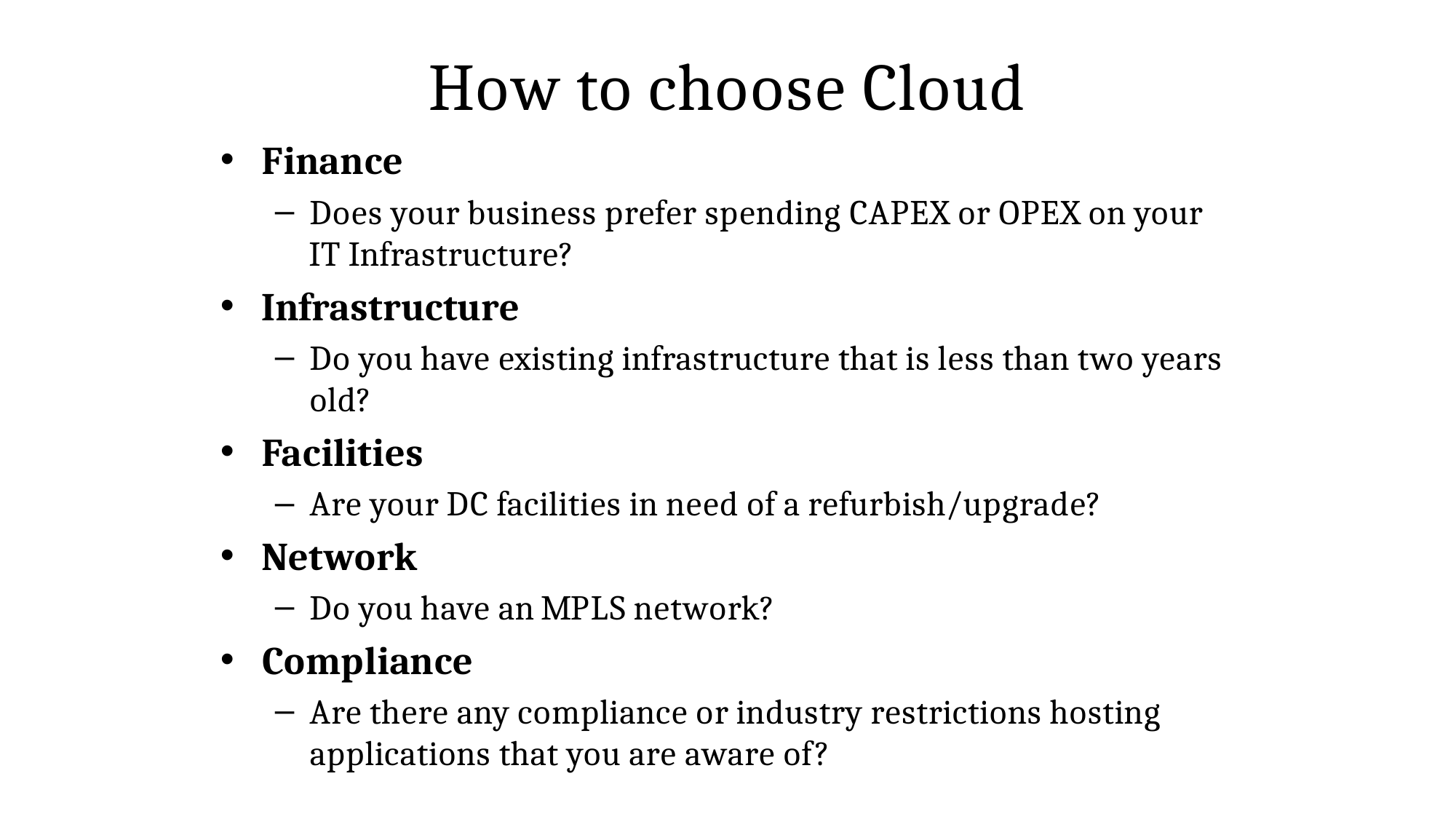

# How to choose Cloud
Finance
Does your business prefer spending CAPEX or OPEX on your IT Infrastructure?
Infrastructure
Do you have existing infrastructure that is less than two years old?
Facilities
Are your DC facilities in need of a refurbish/upgrade?
Network
Do you have an MPLS network?
Compliance
Are there any compliance or industry restrictions hosting applications that you are aware of?